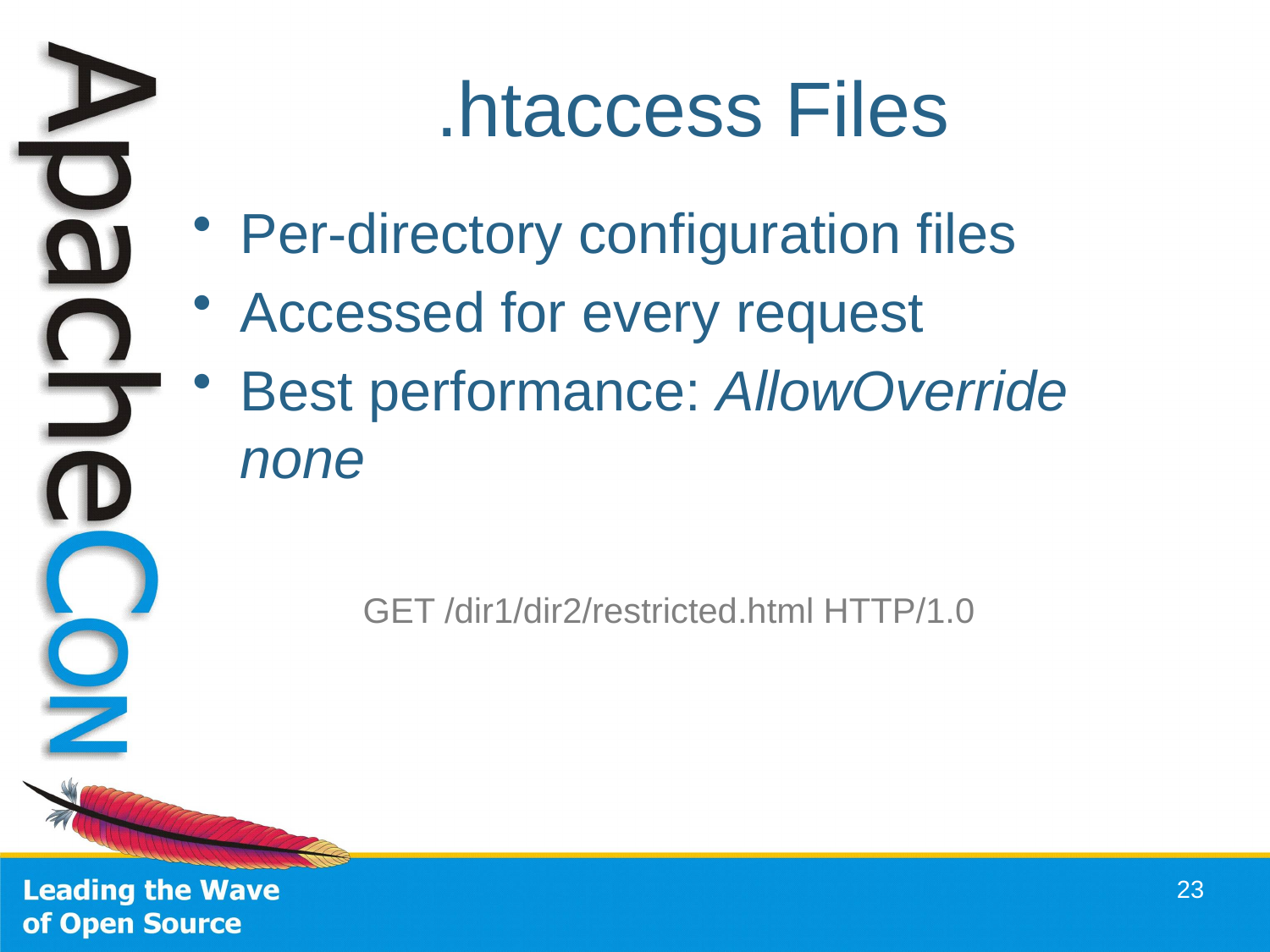

# .htaccess Files
Per-directory configuration files
Accessed for every request
Best performance: AllowOverride none
GET /dir1/dir2/restricted.html HTTP/1.0
23